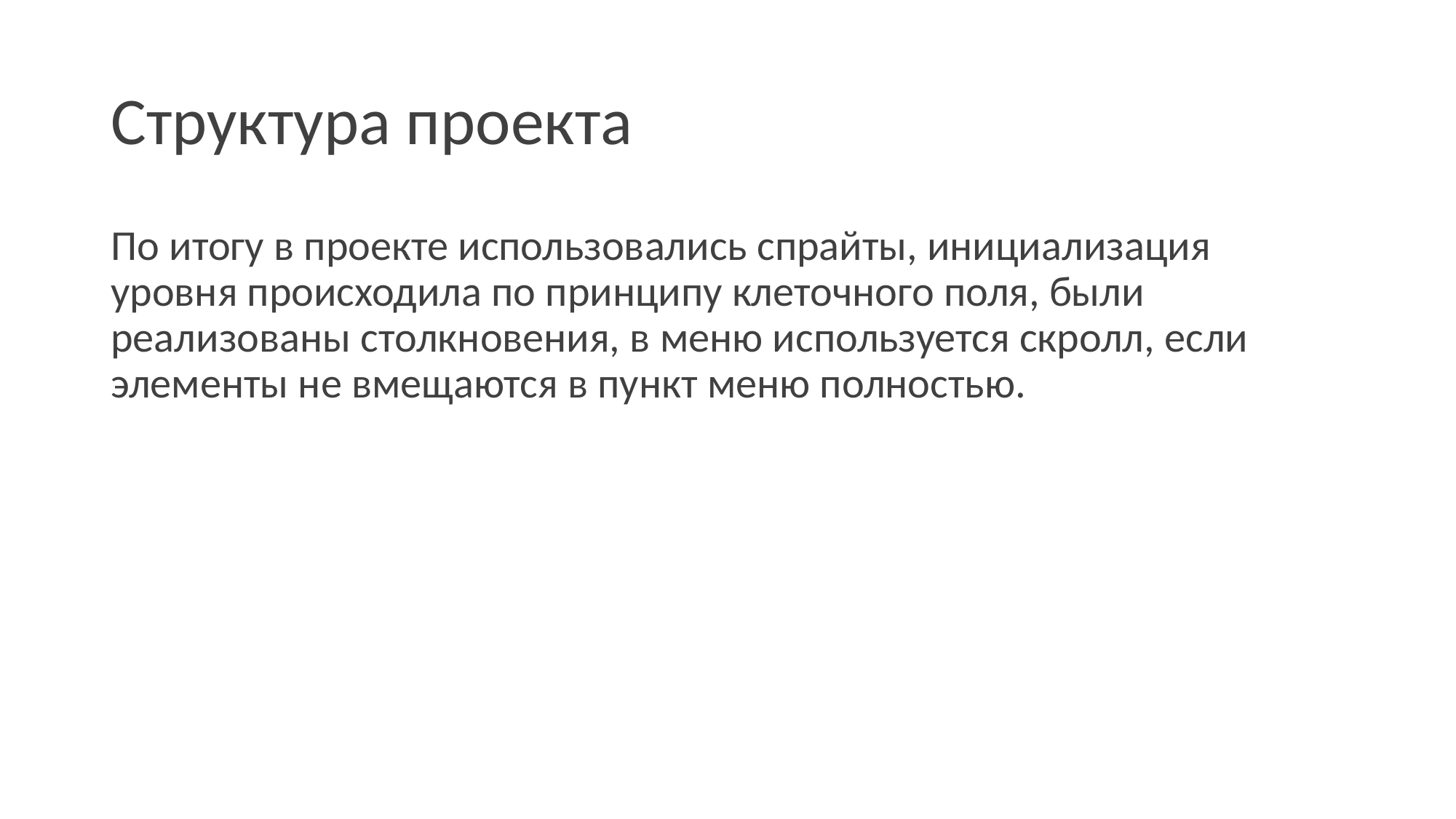

# Структура проекта
По итогу в проекте использовались спрайты, инициализация уровня происходила по принципу клеточного поля, были реализованы столкновения, в меню используется скролл, если элементы не вмещаются в пункт меню полностью.